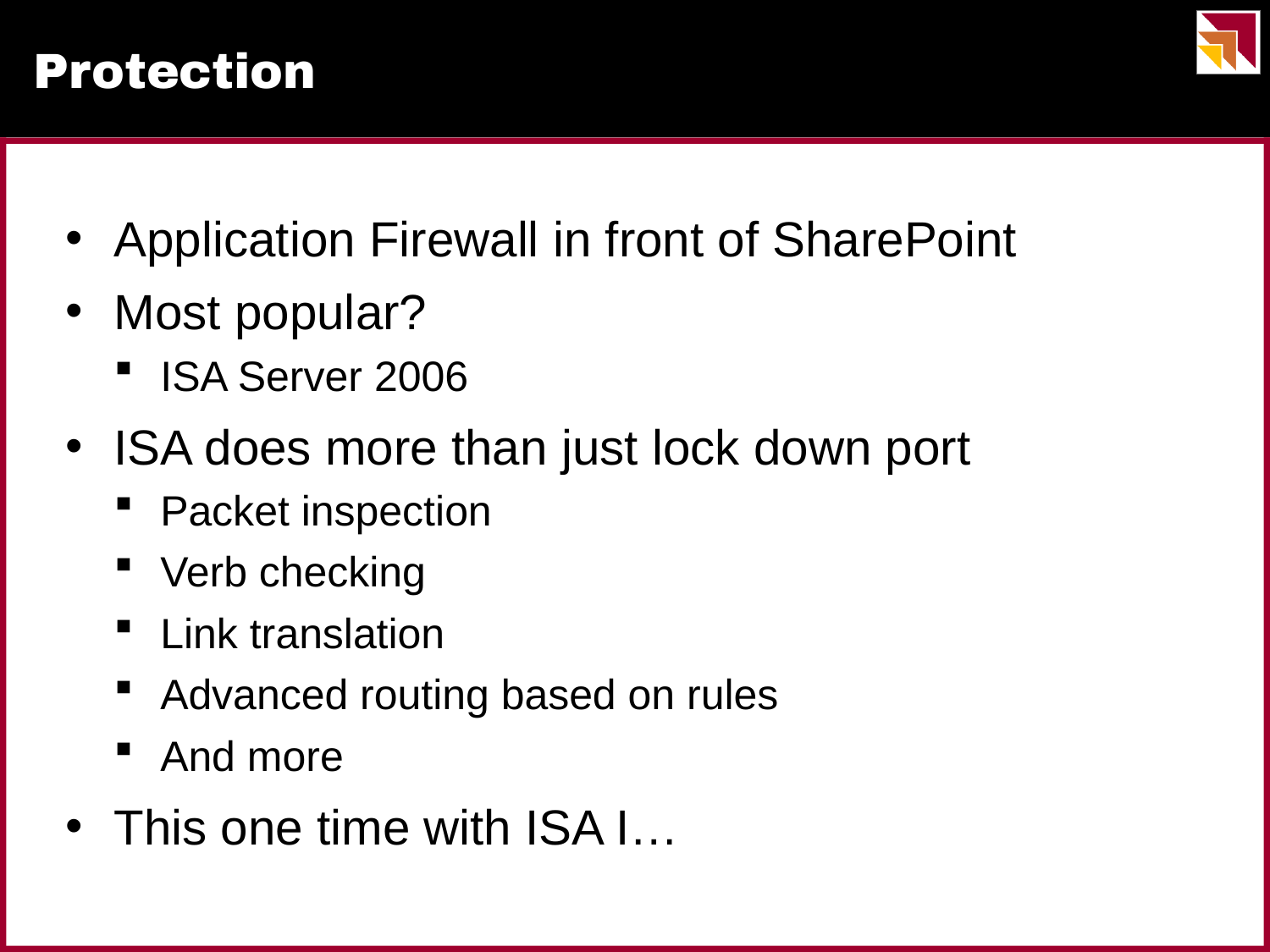

# Protection
Application Firewall in front of SharePoint
Most popular?
ISA Server 2006
ISA does more than just lock down port
Packet inspection
Verb checking
Link translation
Advanced routing based on rules
And more
This one time with ISA I…